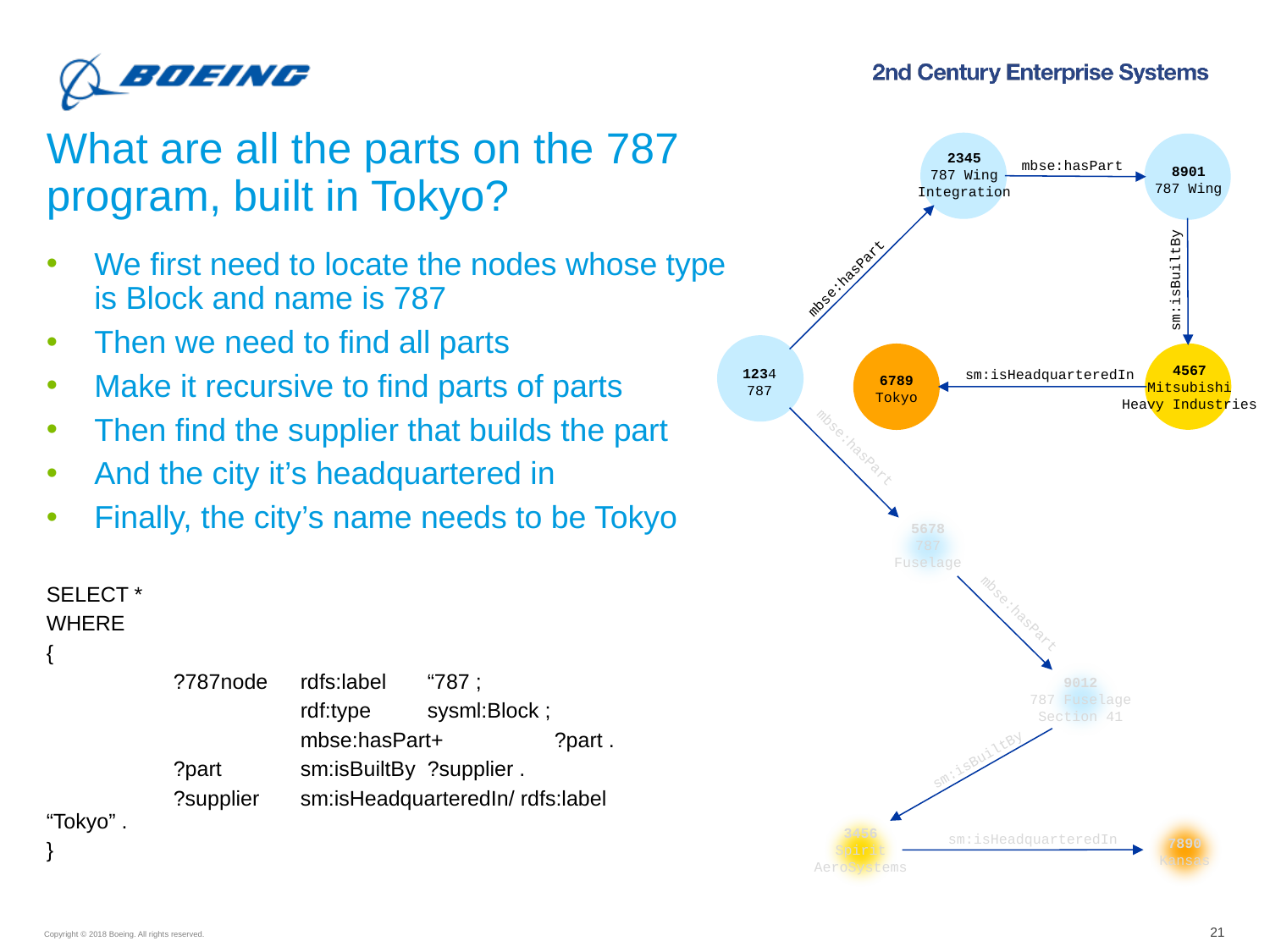

# What are all the parts on the 787 program, built in Tokyo?

2345
787 Wing
Integration
mbse:hasPart
8901
787 Wing
We first need to locate the nodes whose type is Block and name is 787
Then we need to find all parts
Make it recursive to find parts of parts
Then find the supplier that builds the part
And the city it’s headquartered in
Finally, the city’s name needs to be Tokyo

mbse:hasPart
sm:isBuiltBy

4567
Mitsubishi
Heavy Industries
1234
787
sm:isHeadquarteredIn
6789
Tokyo
mbse:hasPart

5678
787
Fuselage
SELECT *
WHERE
{
	?787node	rdfs:label	“787 ;
		rdf:type	sysml:Block ;
		mbse:hasPart+	?part .
	?part	sm:isBuiltBy	?supplier .
	?supplier	sm:isHeadquarteredIn/ rdfs:label	“Tokyo” .
}
mbse:hasPart

9012
787 Fuselage
Section 41
sm:isBuiltBy

3456
Spirit
AeroSystems
sm:isHeadquarteredIn
7890
Kansas
21